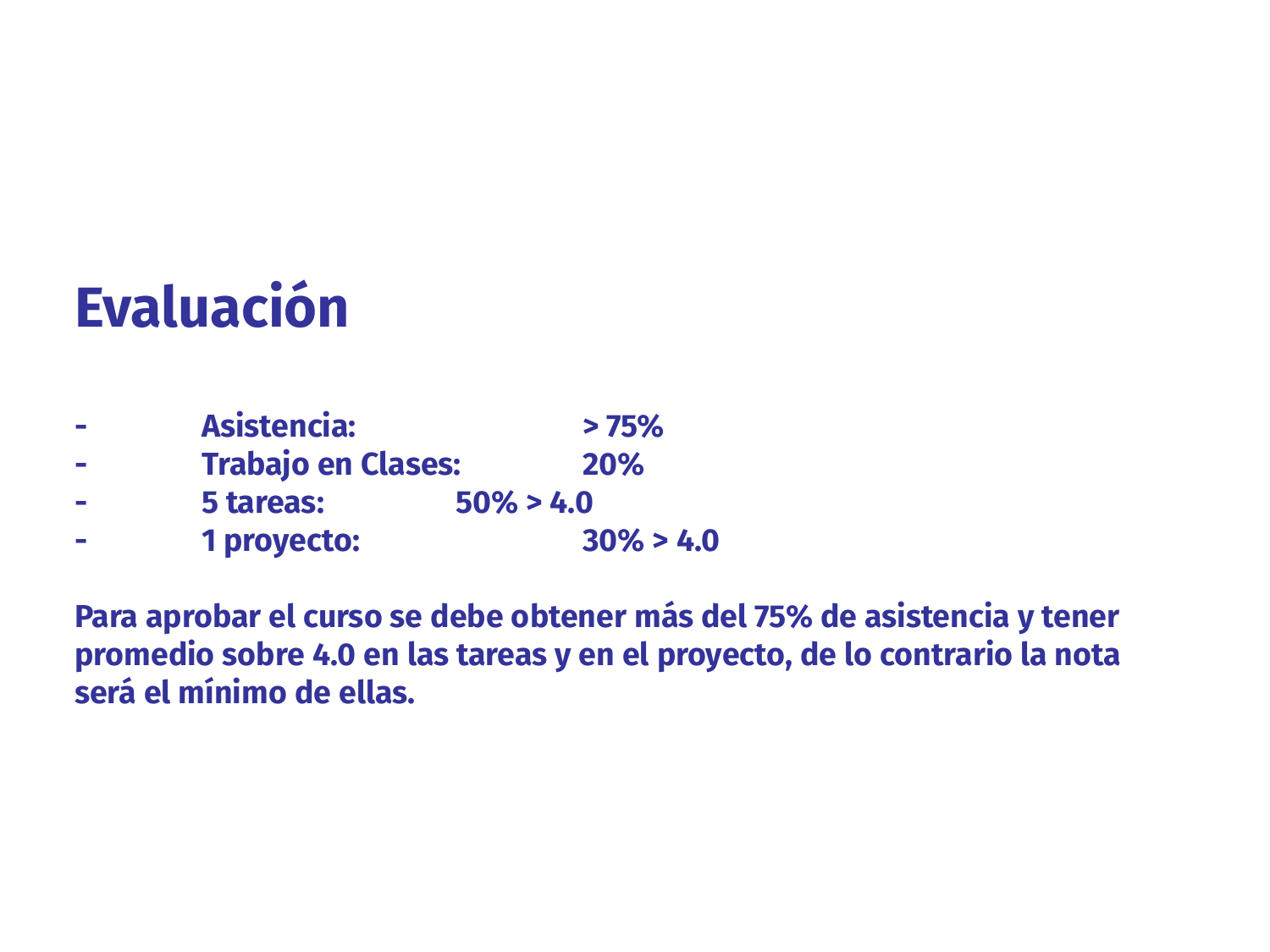

Evaluación

-	Asistencia:	 	> 75%
-	Trabajo en Clases:	20%
-	5 tareas:		50% > 4.0
-	1 proyecto:		30% > 4.0

Para aprobar el curso se debe obtener más del 75% de asistencia y tener promedio sobre 4.0 en las tareas y en el proyecto, de lo contrario la nota será el mínimo de ellas.